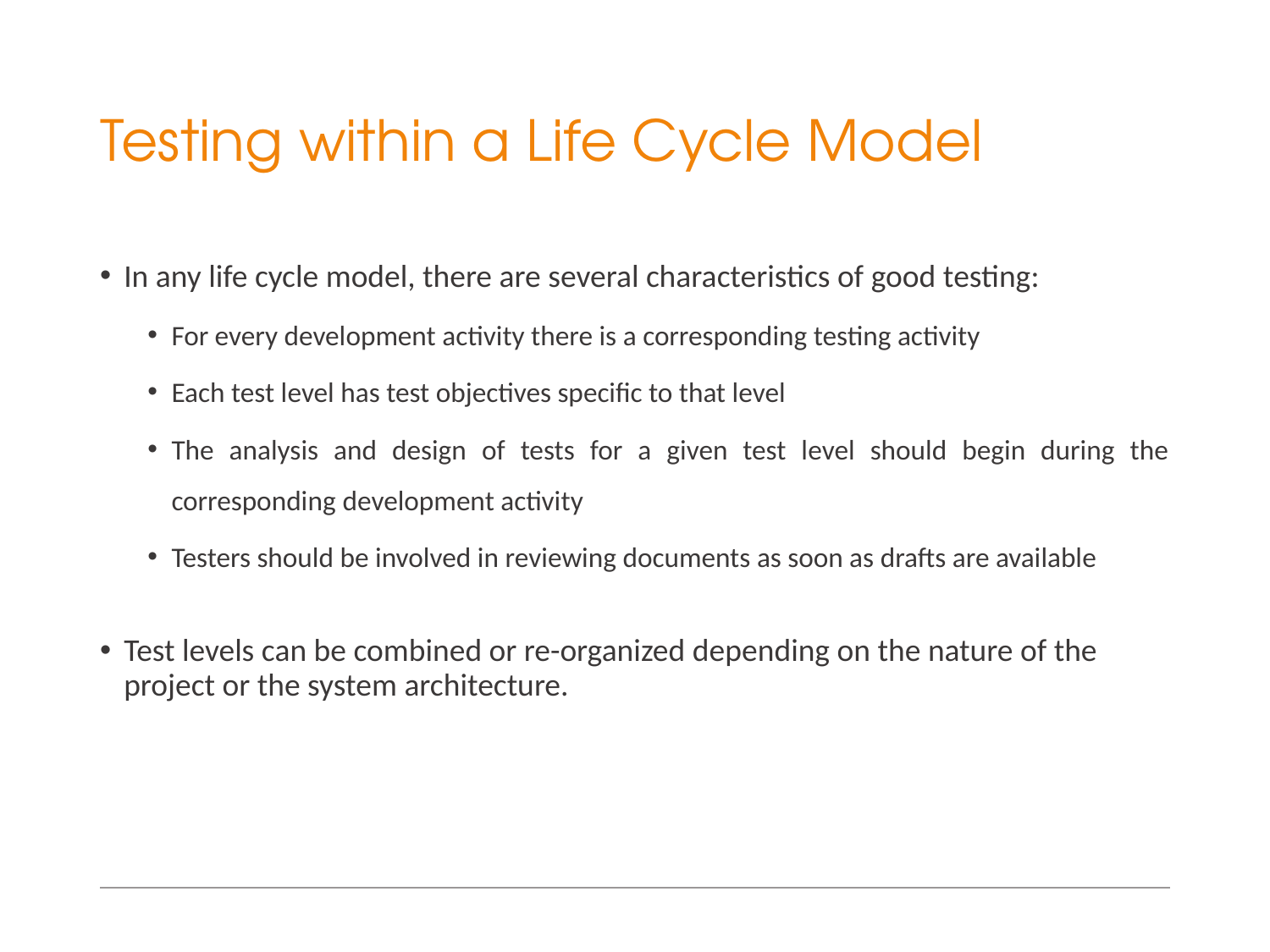

# Testing within a Life Cycle Model
In any life cycle model, there are several characteristics of good testing:
For every development activity there is a corresponding testing activity
Each test level has test objectives specific to that level
The analysis and design of tests for a given test level should begin during the corresponding development activity
Testers should be involved in reviewing documents as soon as drafts are available

Test levels can be combined or re-organized depending on the nature of the project or the system architecture.
9